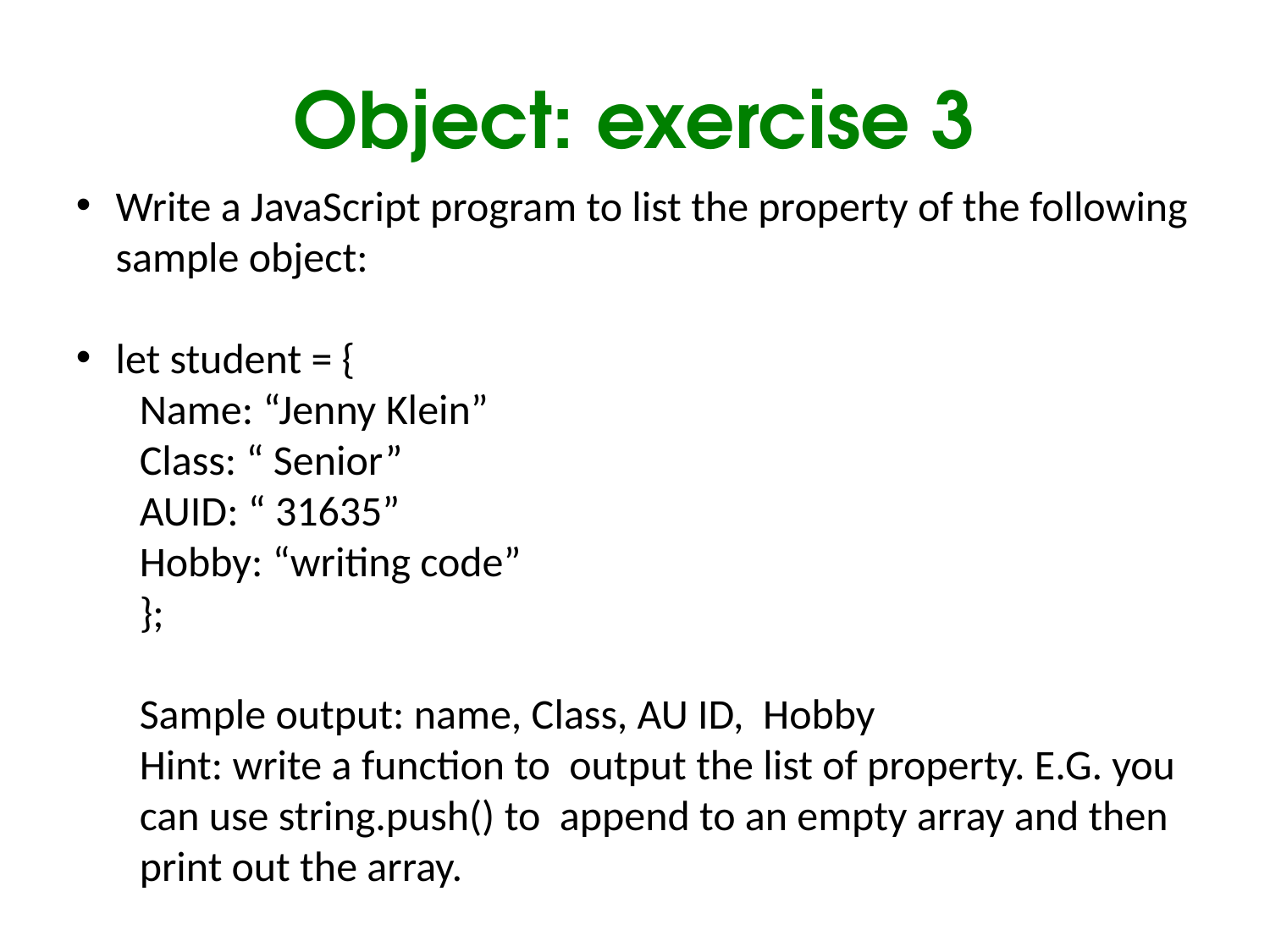

# Object: exercise 3
Write a JavaScript program to list the property of the following sample object:

let student = {
Name: “Jenny Klein”
Class: “ Senior”
AUID: “ 31635”
Hobby: “writing code”
};

Sample output: name, Class, AU ID,  Hobby
Hint: write a function to  output the list of property. E.G. you can use string.push() to  append to an empty array and then print out the array.